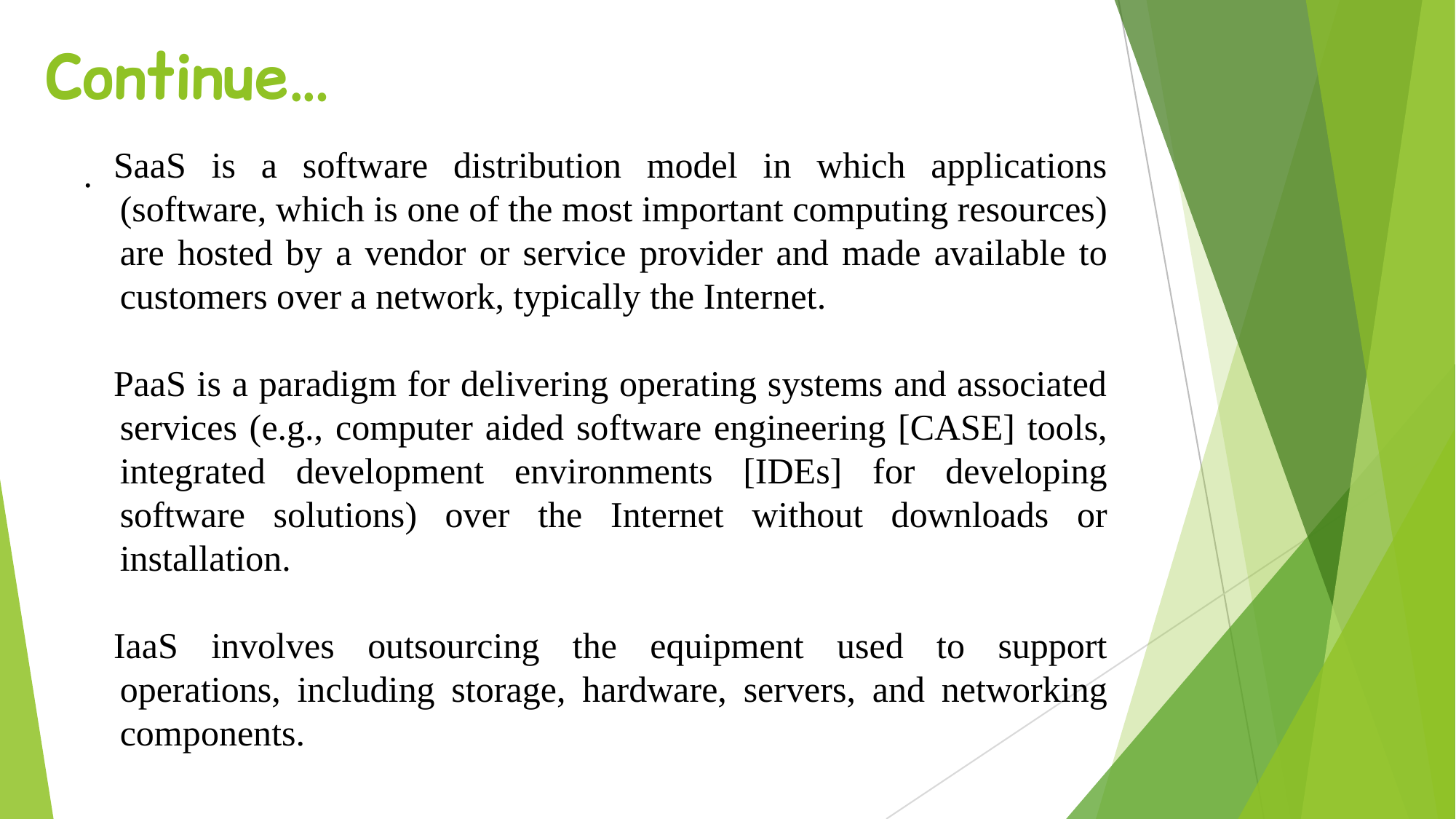

# Continue…
SaaS is a software distribution model in which applications (software, which is one of the most important computing resources) are hosted by a vendor or service provider and made available to customers over a network, typically the Internet.

PaaS is a paradigm for delivering operating systems and associated services (e.g., computer aided software engineering [CASE] tools, integrated development environments [IDEs] for developing software solutions) over the Internet without downloads or installation.

IaaS involves outsourcing the equipment used to support operations, including storage, hardware, servers, and networking components.
.